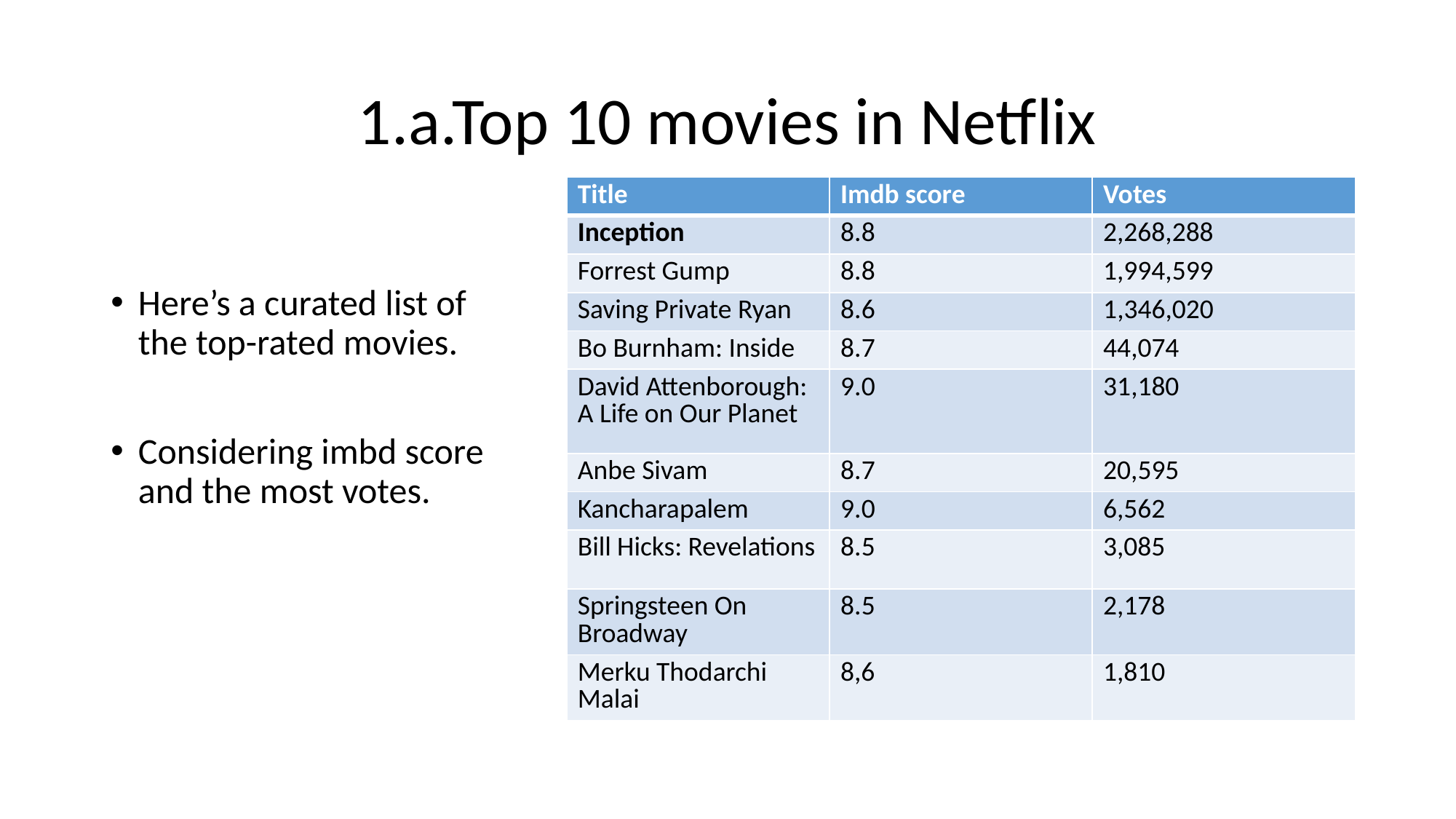

# 1.a.Top 10 movies in Netflix
| Title | Imdb score | Votes |
| --- | --- | --- |
| Inception | 8.8 | 2,268,288 |
| Forrest Gump | 8.8 | 1,994,599 |
| Saving Private Ryan | 8.6 | 1,346,020 |
| Bo Burnham: Inside | 8.7 | 44,074 |
| David Attenborough: A Life on Our Planet | 9.0 | 31,180 |
| Anbe Sivam | 8.7 | 20,595 |
| Kancharapalem | 9.0 | 6,562 |
| Bill Hicks: Revelations | 8.5 | 3,085 |
| Springsteen On Broadway | 8.5 | 2,178 |
| Merku Thodarchi Malai | 8,6 | 1,810 |

Here’s a curated list of the top-rated movies.

Considering imbd score and the most votes.